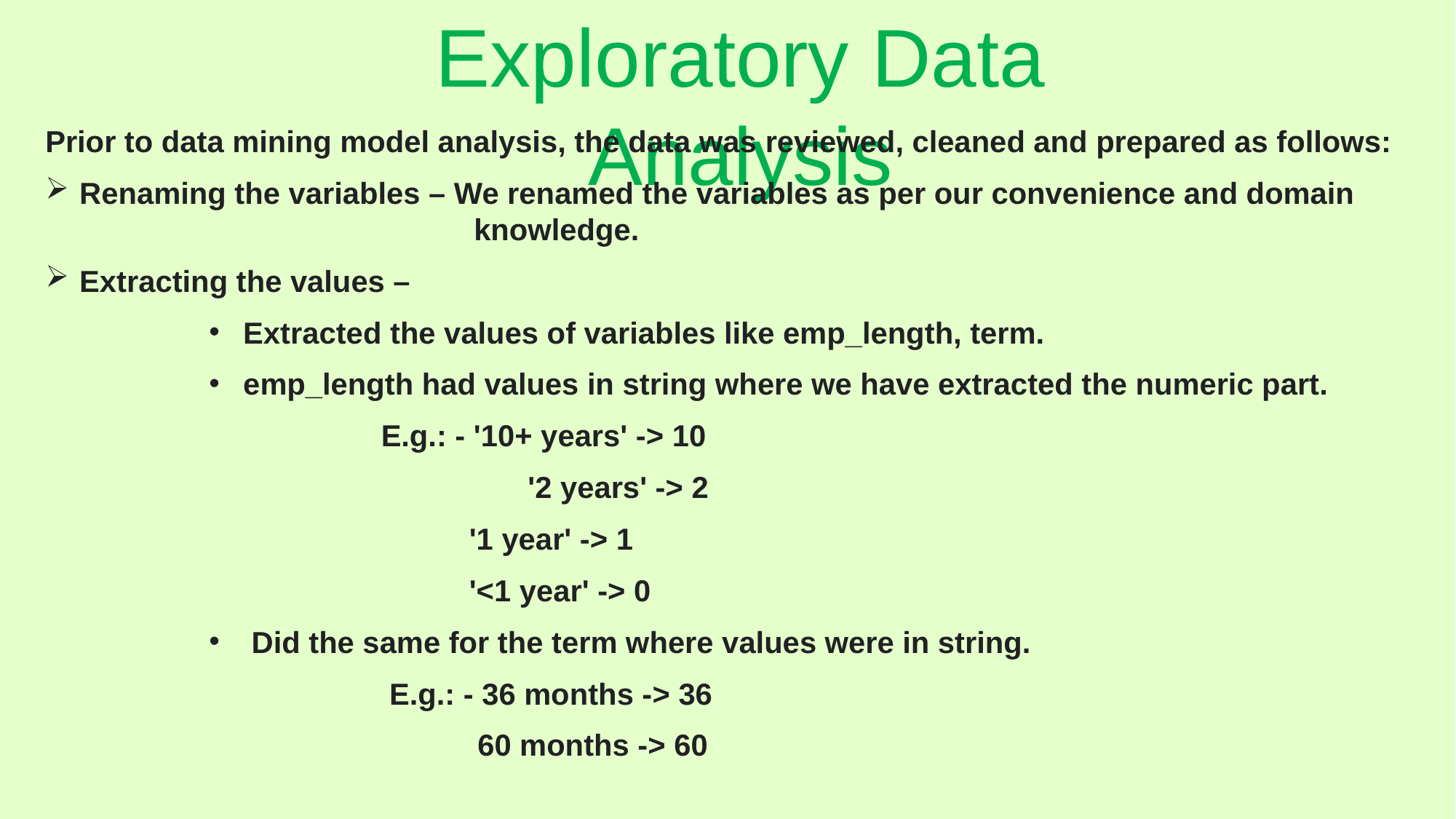

Exploratory Data Analysis
Prior to data mining model analysis, the data was reviewed, cleaned and prepared as follows:
Renaming the variables – We renamed the variables as per our convenience and domain 				        knowledge.
Extracting the values –
Extracted the values of variables like emp_length, term.
emp_length had values in string where we have extracted the numeric part.
 E.g.: - '10+ years' -> 10
	            '2 years' -> 2
     '1 year' -> 1
     '<1 year' -> 0
 Did the same for the term where values were in string.
  E.g.: - 36 months -> 36
      60 months -> 60